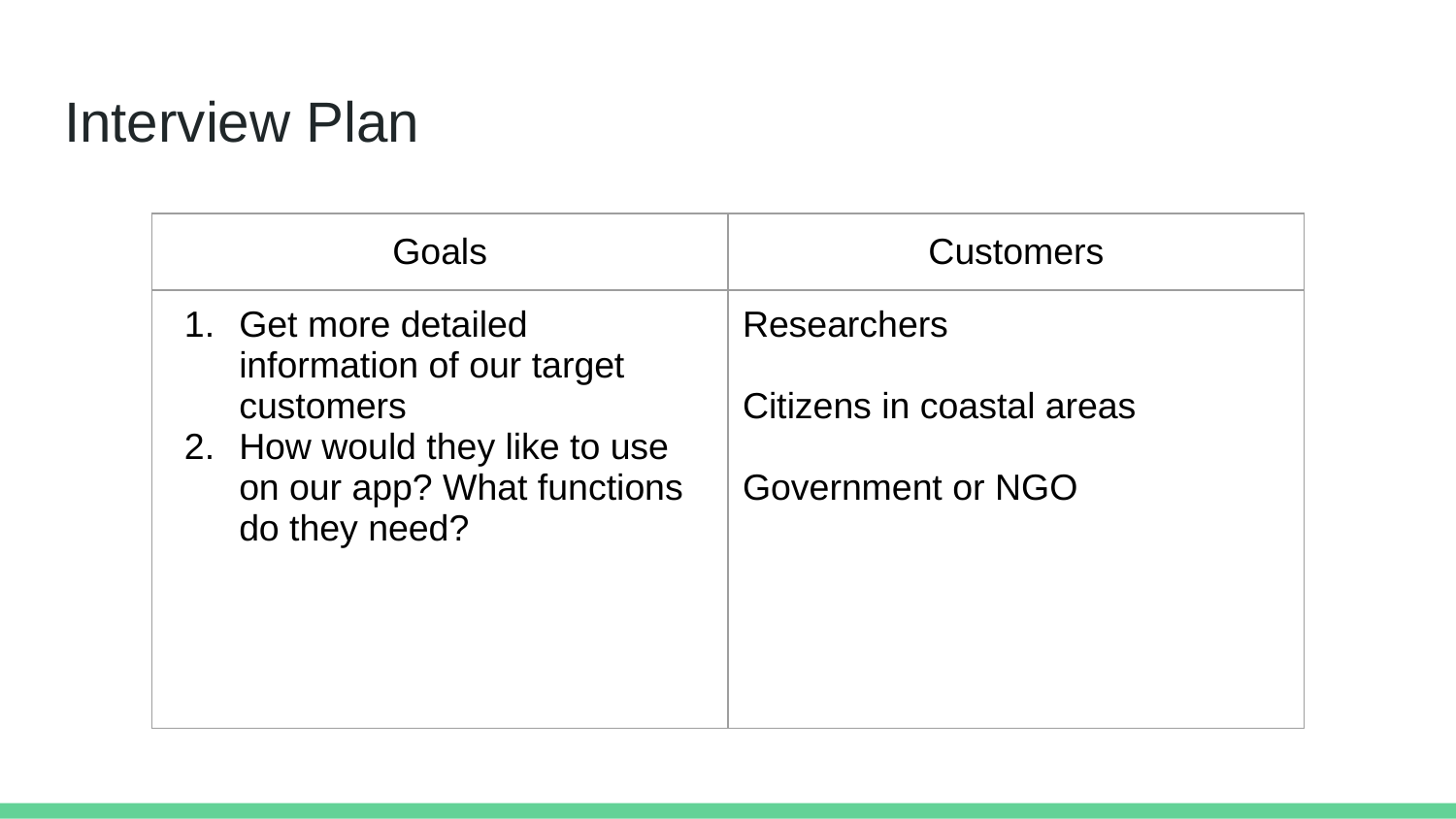

# Interview Plan
| Goals | Customers |
| --- | --- |
| Get more detailed information of our target customers How would they like to use on our app? What functions do they need? | Researchers Citizens in coastal areas Government or NGO |